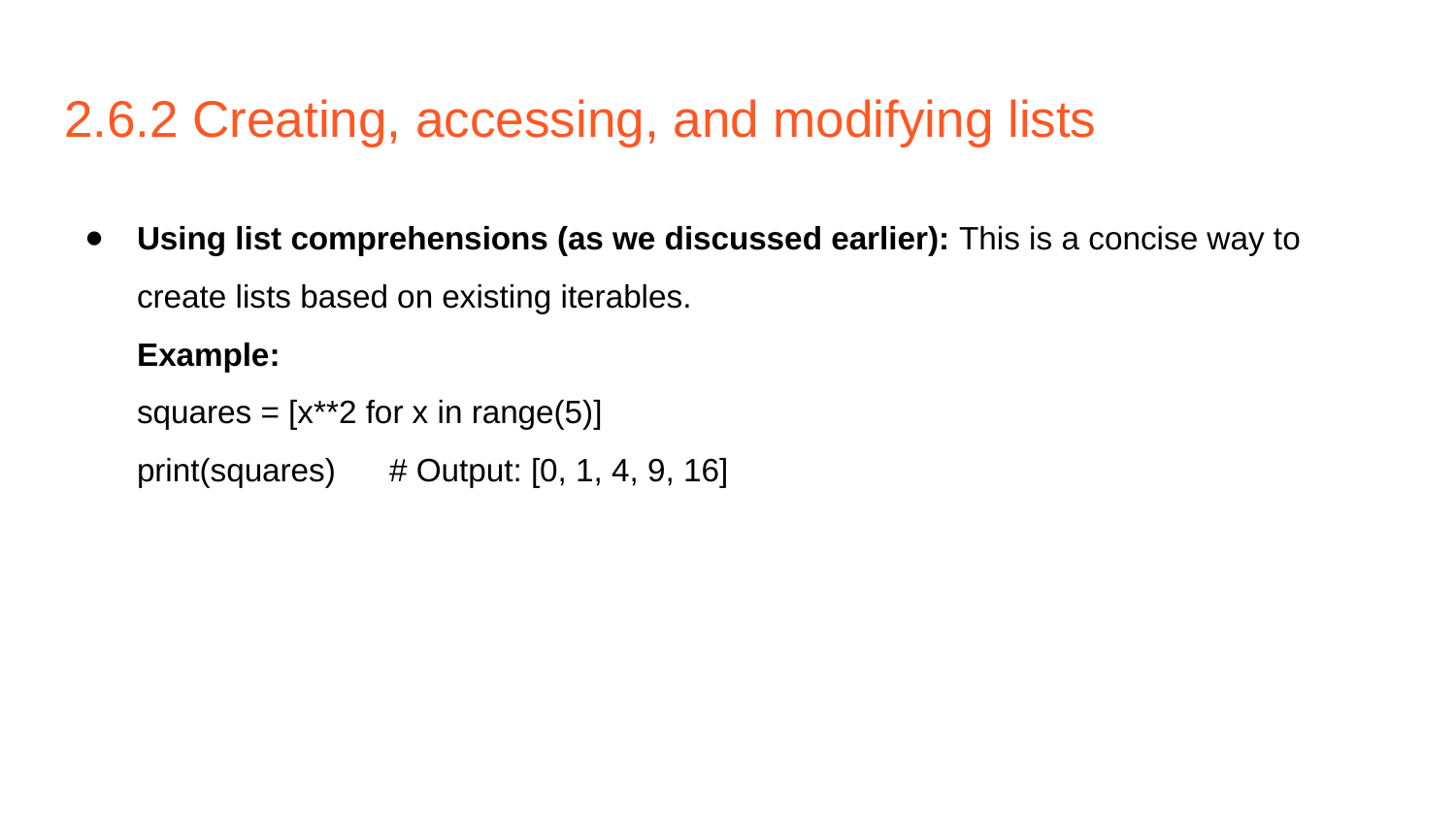

# 2.6.2 Creating, accessing, and modifying lists
Using list comprehensions (as we discussed earlier): This is a concise way to create lists based on existing iterables.
Example:
squares = [x**2 for x in range(5)]
print(squares)      # Output: [0, 1, 4, 9, 16]